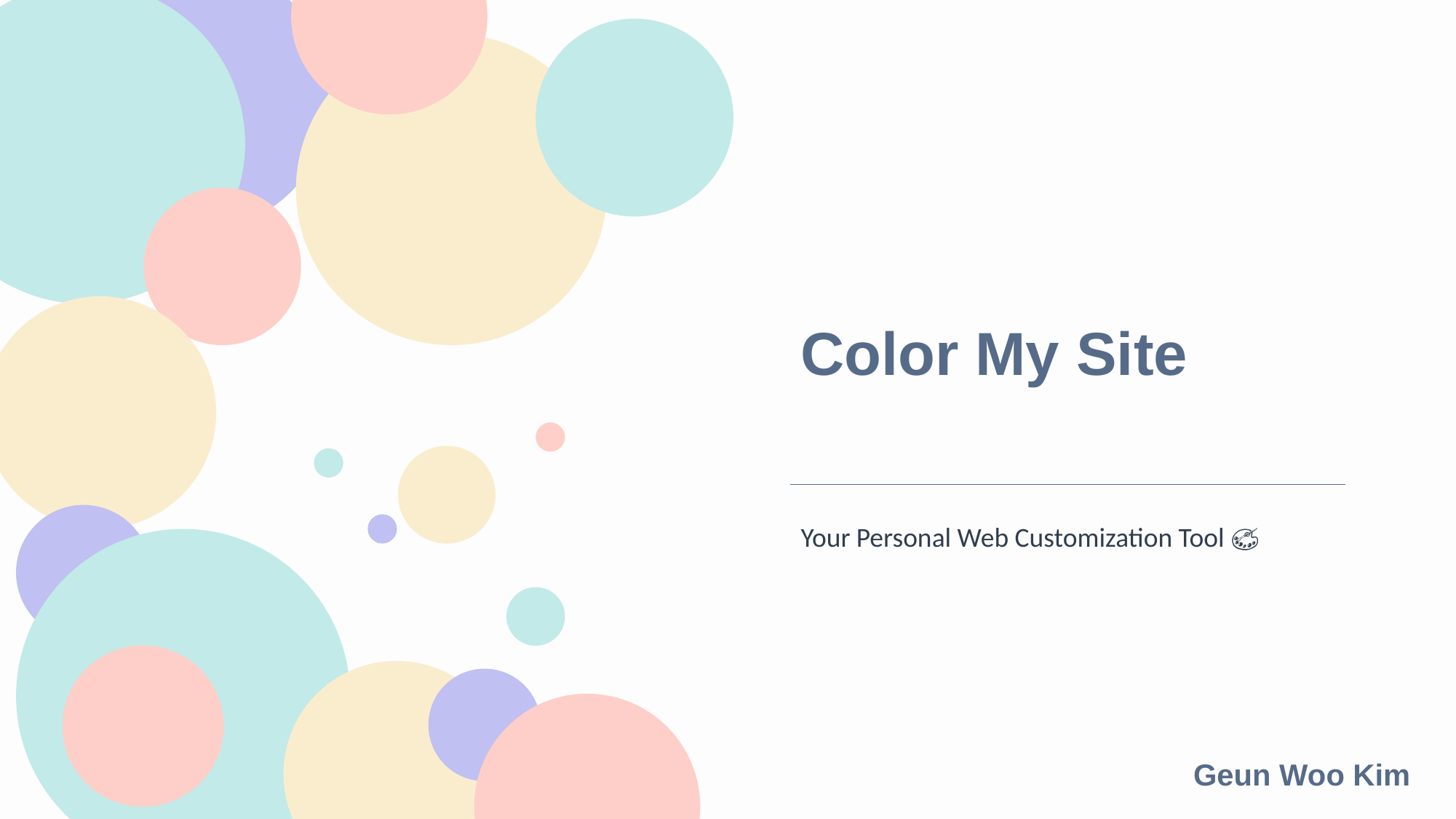

Color My Site

Your Personal Web Customization Tool 🎨

Geun Woo Kim